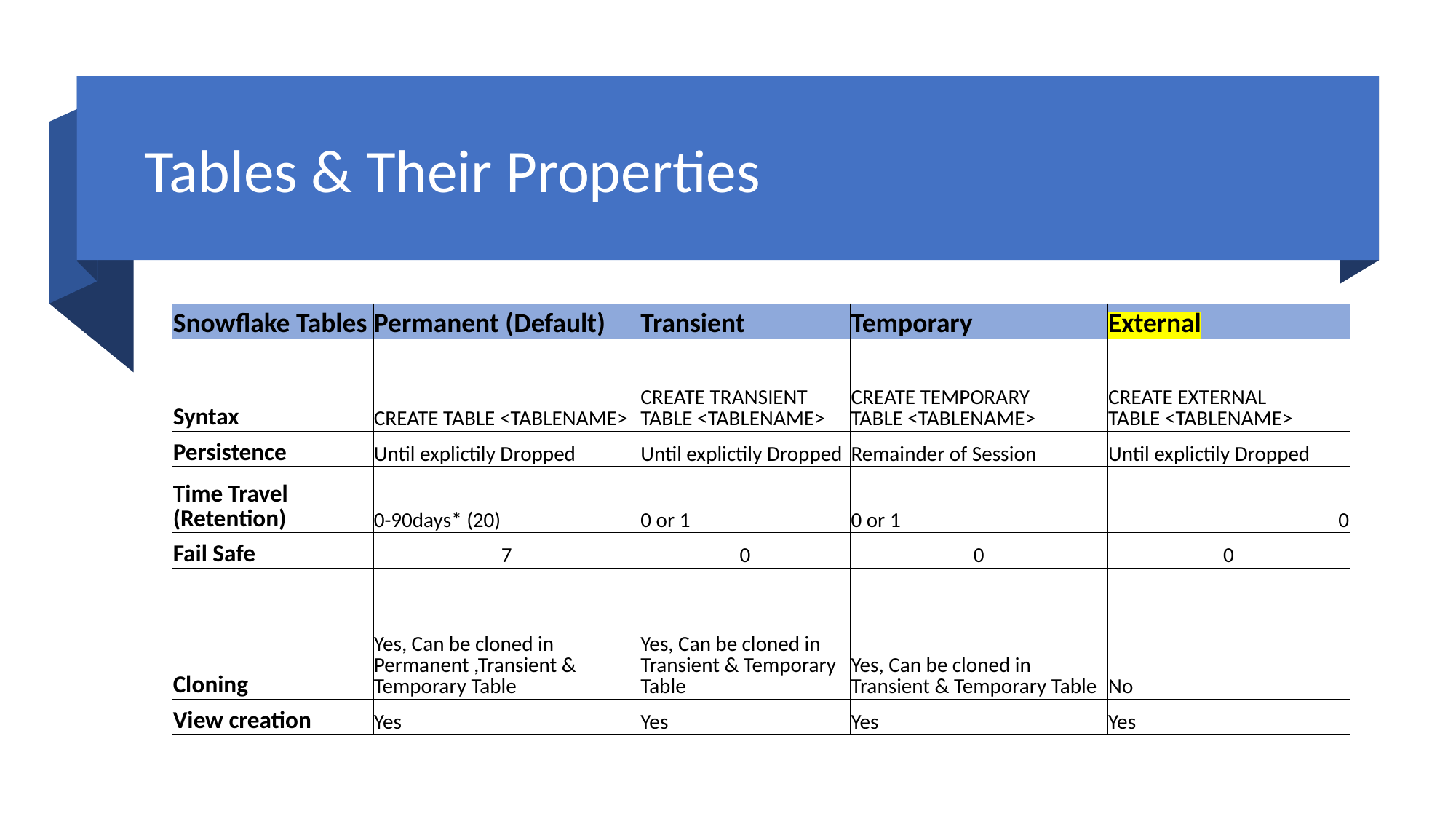

# Tables & Their Properties
| Snowflake Tables | Permanent (Default) | Transient | Temporary | External |
| --- | --- | --- | --- | --- |
| Syntax | CREATE TABLE <TABLENAME> | CREATE TRANSIENT TABLE <TABLENAME> | CREATE TEMPORARY TABLE <TABLENAME> | CREATE EXTERNAL TABLE <TABLENAME> |
| Persistence | Until explictily Dropped | Until explictily Dropped | Remainder of Session | Until explictily Dropped |
| Time Travel (Retention) | 0-90days\* (20) | 0 or 1 | 0 or 1 | 0 |
| Fail Safe | 7 | 0 | 0 | 0 |
| Cloning | Yes, Can be cloned in Permanent ,Transient & Temporary Table | Yes, Can be cloned in Transient & Temporary Table | Yes, Can be cloned in Transient & Temporary Table | No |
| View creation | Yes | Yes | Yes | Yes |